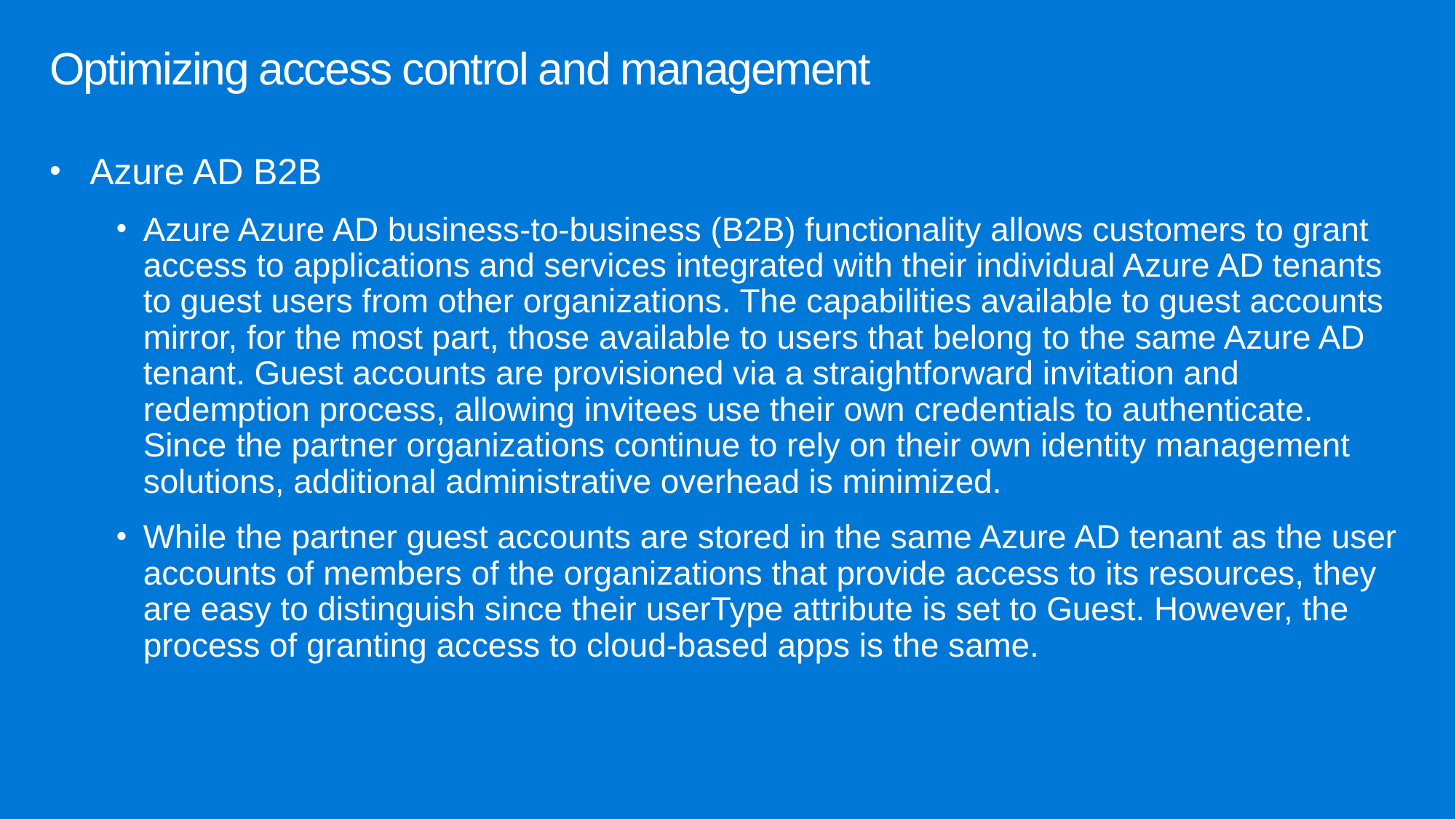

# Optimizing access control and management
Azure AD B2B
Azure Azure AD business-to-business (B2B) functionality allows customers to grant access to applications and services integrated with their individual Azure AD tenants to guest users from other organizations. The capabilities available to guest accounts mirror, for the most part, those available to users that belong to the same Azure AD tenant. Guest accounts are provisioned via a straightforward invitation and redemption process, allowing invitees use their own credentials to authenticate. Since the partner organizations continue to rely on their own identity management solutions, additional administrative overhead is minimized.
While the partner guest accounts are stored in the same Azure AD tenant as the user accounts of members of the organizations that provide access to its resources, they are easy to distinguish since their userType attribute is set to Guest. However, the process of granting access to cloud-based apps is the same.